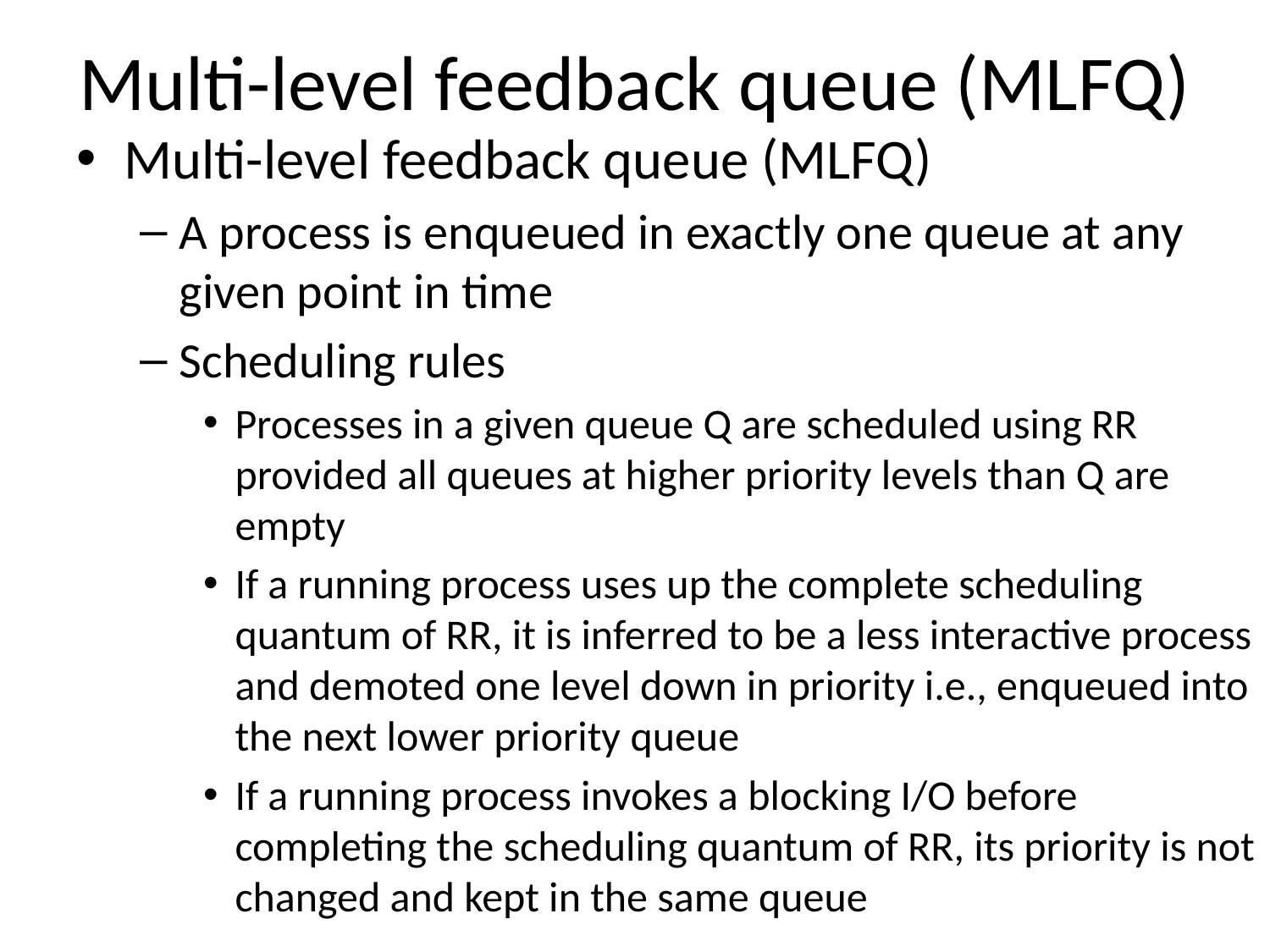

# Multi-level feedback queue (MLFQ)
Multi-level feedback queue (MLFQ)
A process is enqueued in exactly one queue at any given point in time
Scheduling rules
Processes in a given queue Q are scheduled using RR provided all queues at higher priority levels than Q are empty
If a running process uses up the complete scheduling quantum of RR, it is inferred to be a less interactive process and demoted one level down in priority i.e., enqueued into the next lower priority queue
If a running process invokes a blocking I/O before completing the scheduling quantum of RR, its priority is not changed and kept in the same queue